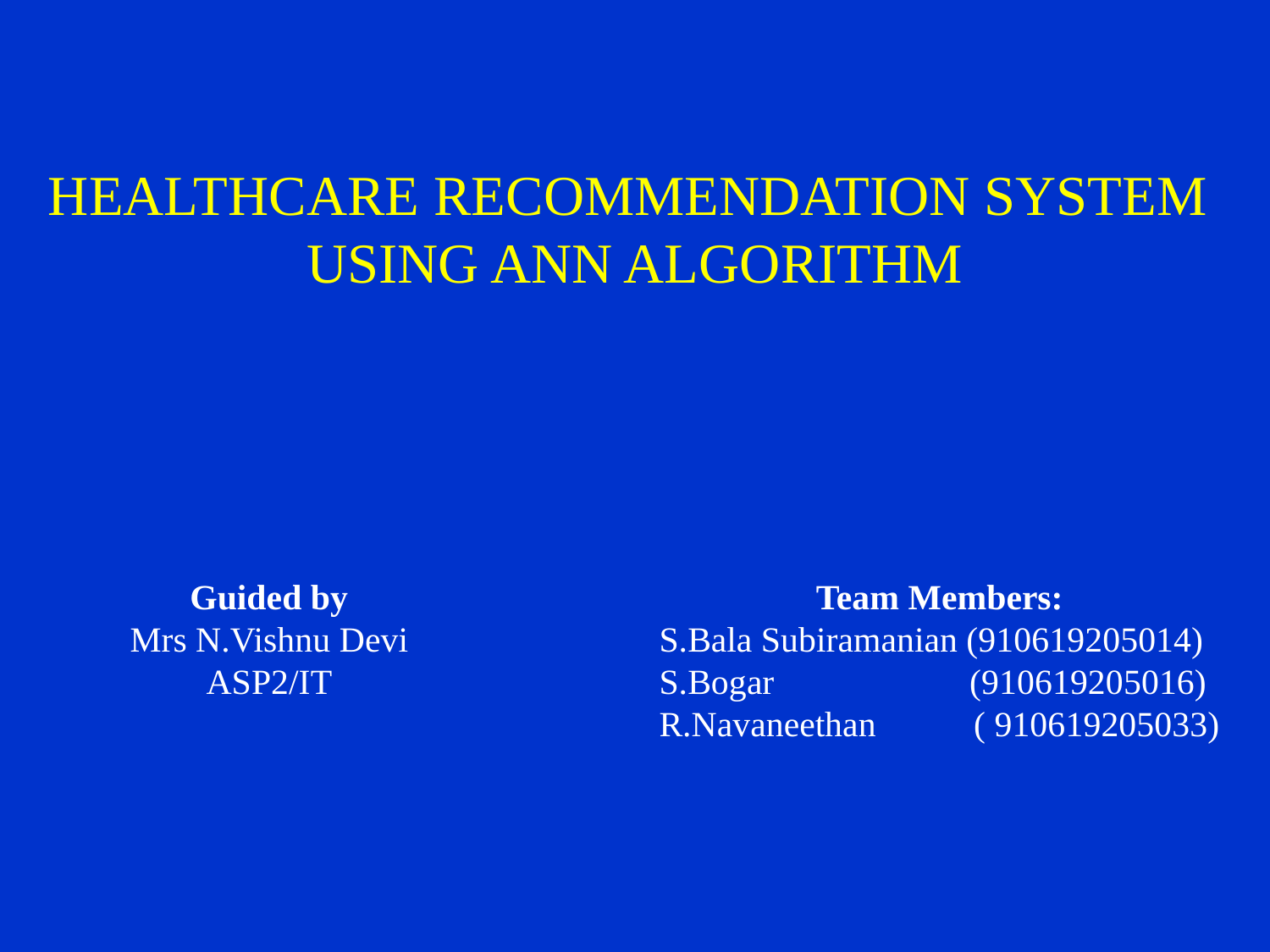

# HEALTHCARE RECOMMENDATION SYSTEM USING ANN ALGORITHM
Guided by
Mrs N.Vishnu Devi
ASP2/IT
Team Members:
S.Bala Subiramanian (910619205014)
S.Bogar                      (910619205016)
R.Navaneethan           ( 910619205033)